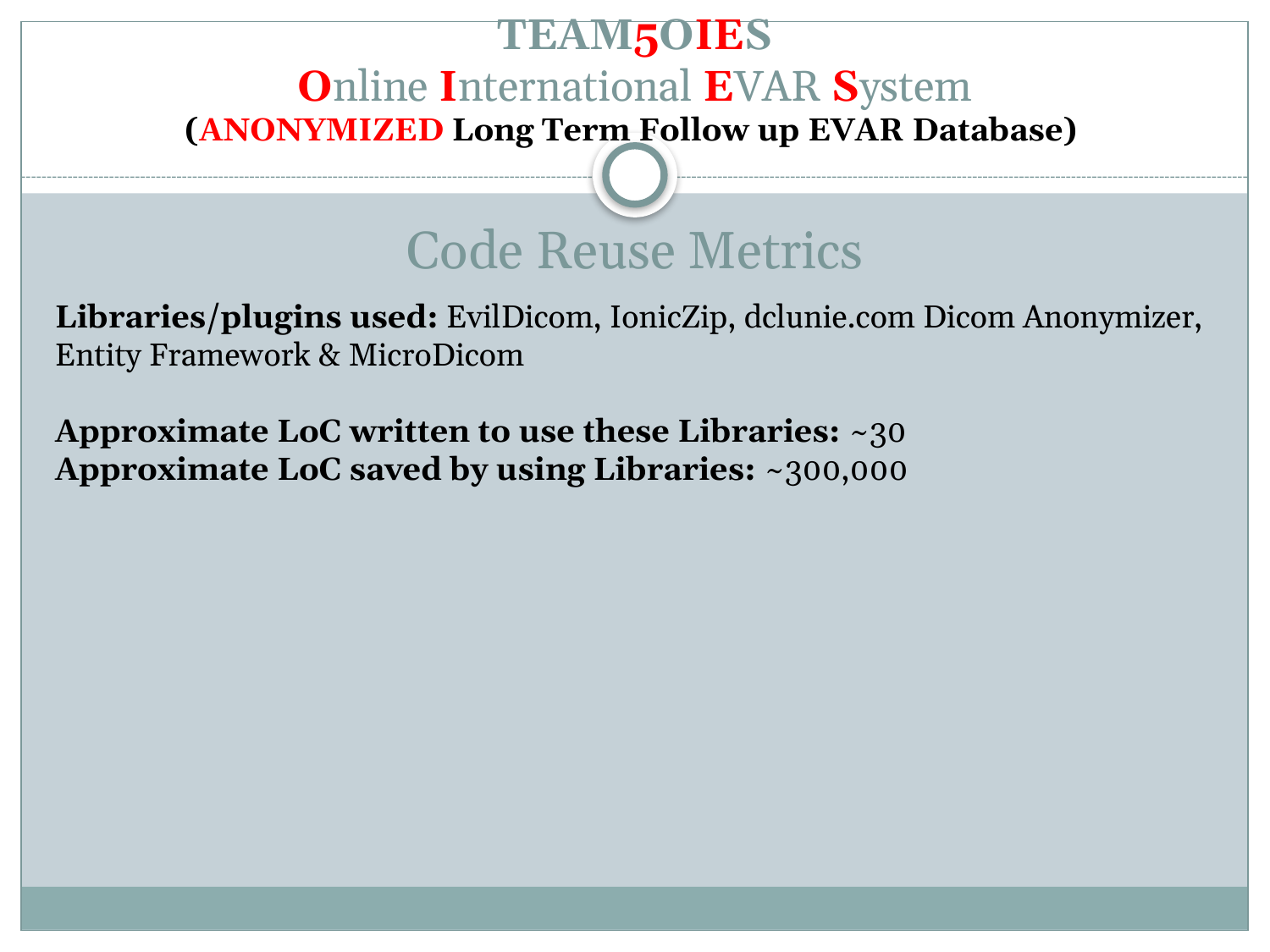

# TEAM5OIES Online International EVAR System (ANONYMIZED Long Term Follow up EVAR Database) Code Reuse Metrics
Libraries/plugins used: EvilDicom, IonicZip, dclunie.com Dicom Anonymizer, Entity Framework & MicroDicom
Approximate LoC written to use these Libraries: ~30
Approximate LoC saved by using Libraries: ~300,000